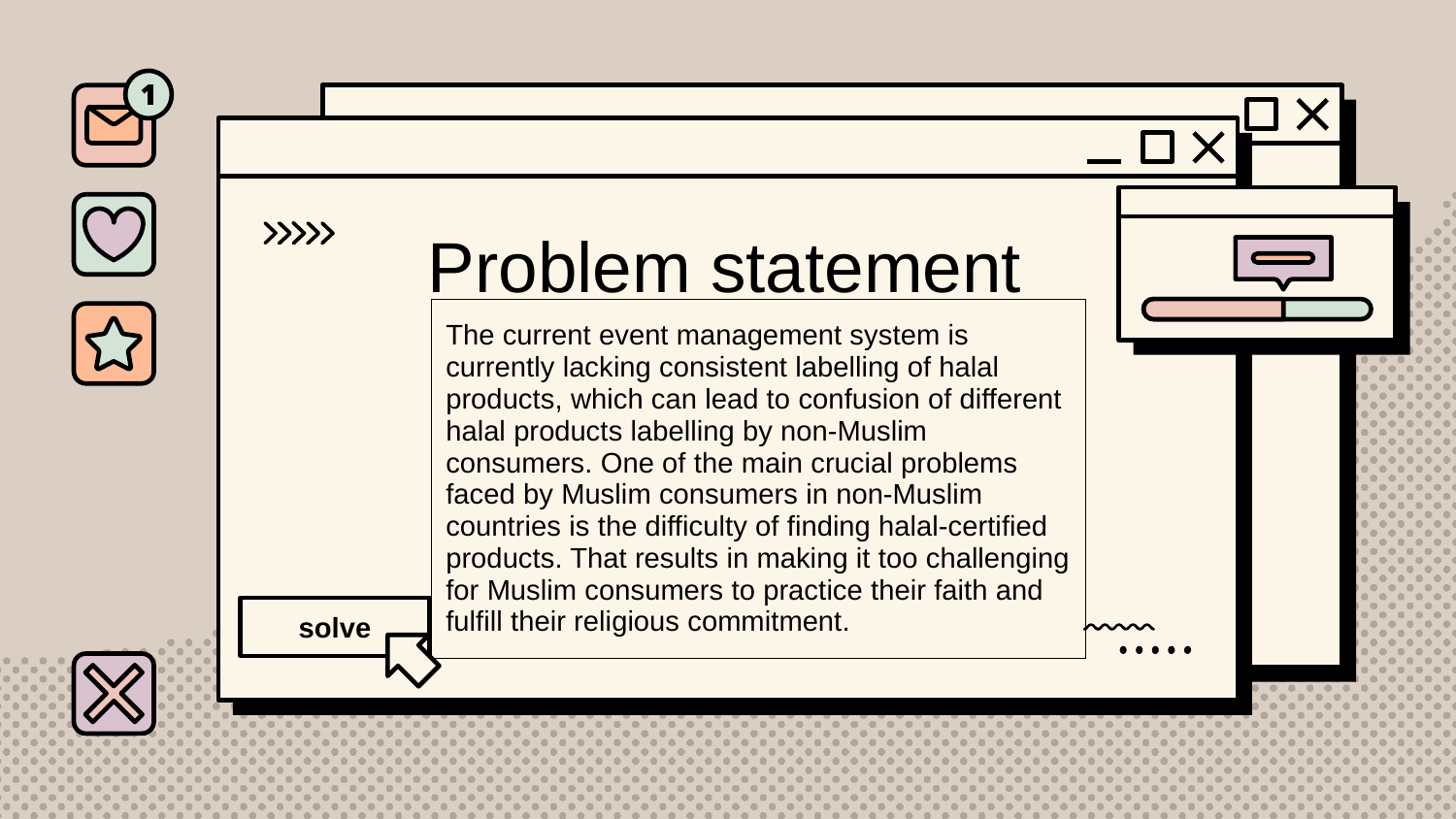

# Problem statement

| The current event management system is currently lacking consistent labelling of halal products, which can lead to confusion of different halal products labelling by non-Muslim consumers. One of the main crucial problems faced by Muslim consumers in non-Muslim countries is the difficulty of finding halal-certified products. That results in making it too challenging for Muslim consumers to practice their faith and fulfill their religious commitment. |
| --- |

solve